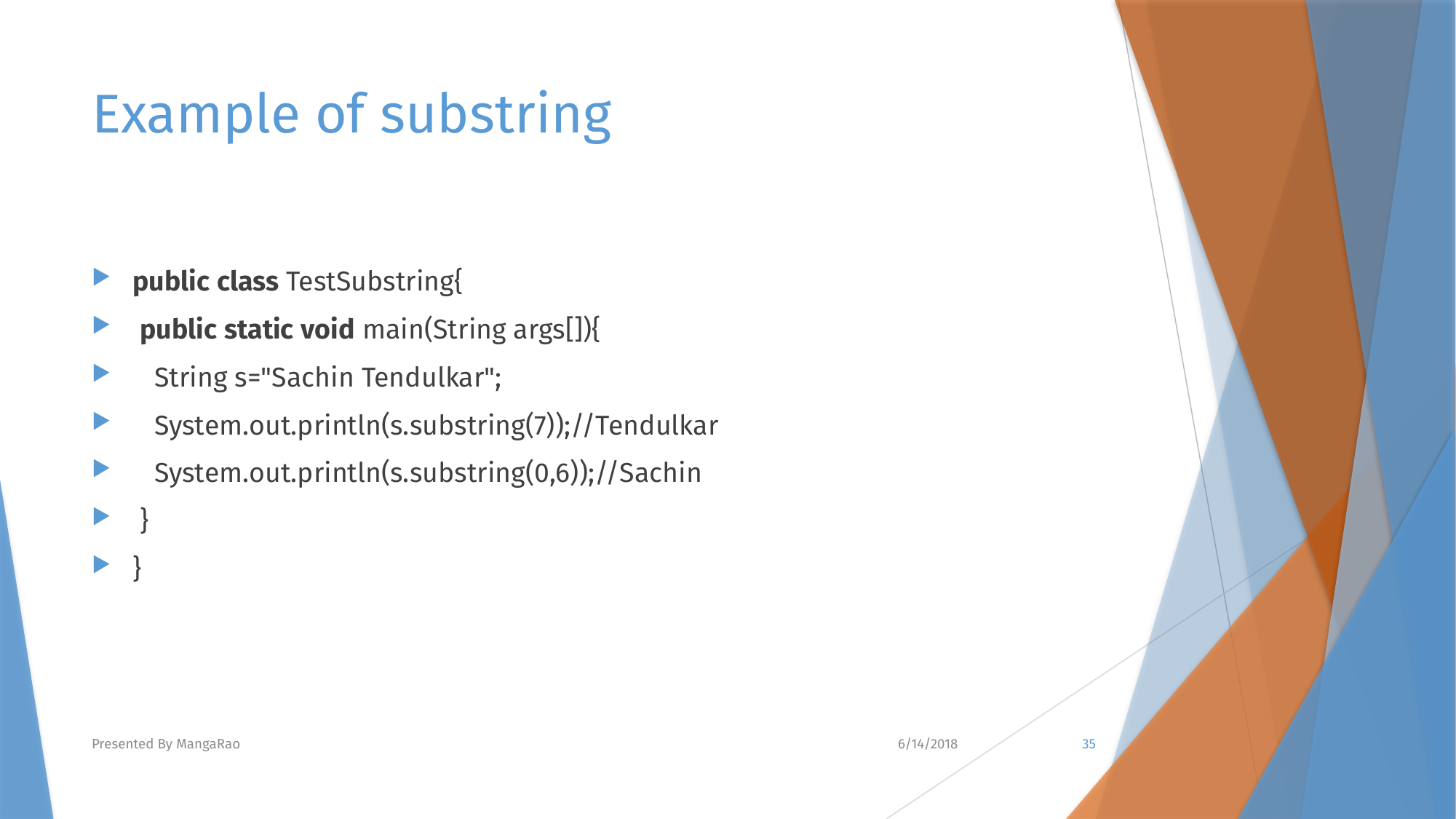

# Example of substring
public class TestSubstring{
 public static void main(String args[]){
   String s="Sachin Tendulkar";
   System.out.println(s.substring(7));//Tendulkar
   System.out.println(s.substring(0,6));//Sachin
 }
}

Presented By MangaRao
6/14/2018
35